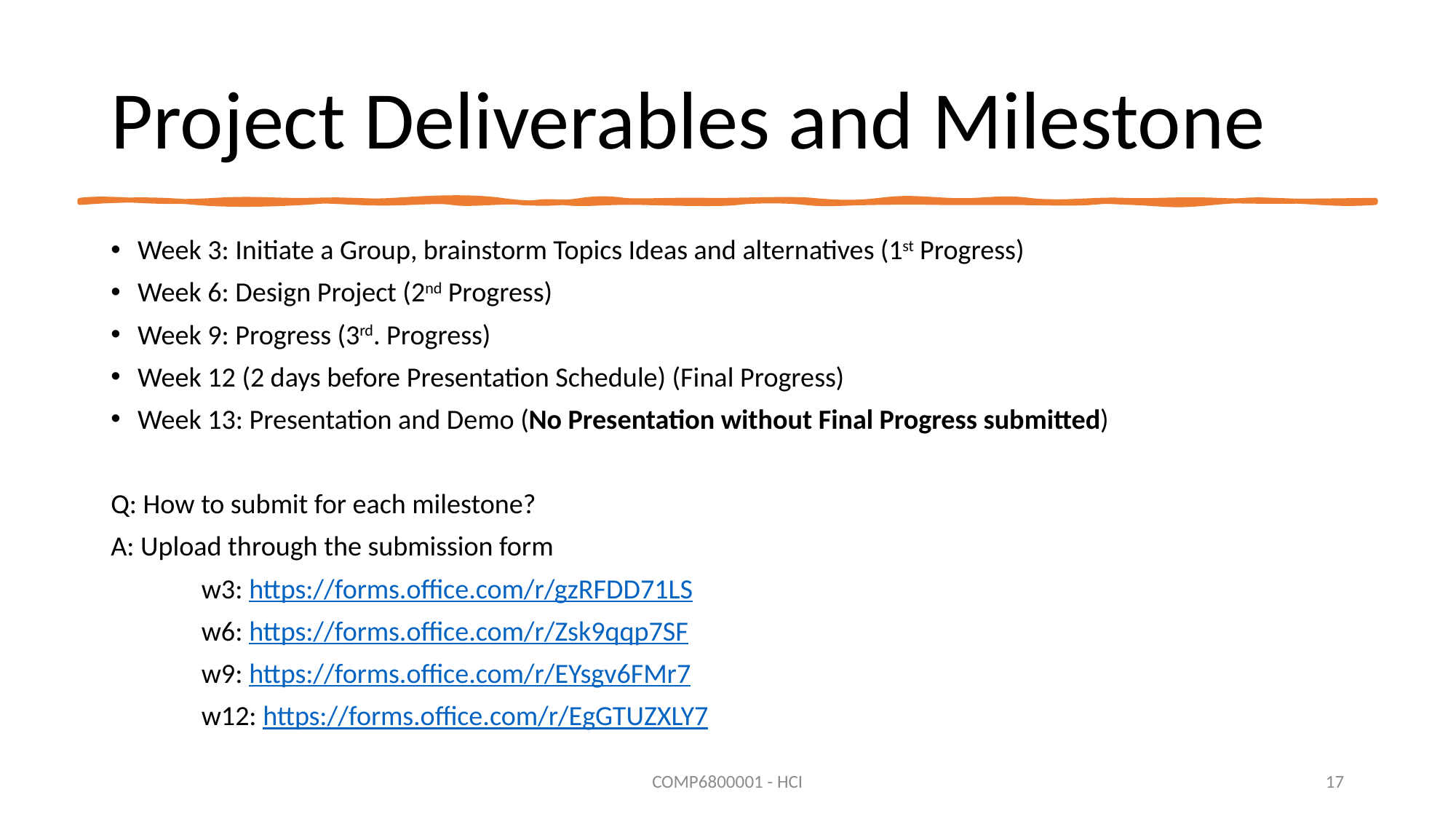

# Project Deliverables and Milestone

Week 3: Initiate a Group, brainstorm Topics Ideas and alternatives (1st Progress)
Week 6: Design Project (2nd Progress)
Week 9: Progress (3rd. Progress)
Week 12 (2 days before Presentation Schedule) (Final Progress)
Week 13: Presentation and Demo (No Presentation without Final Progress submitted)

Q: How to submit for each milestone?
A: Upload through the submission form
	w3: https://forms.office.com/r/gzRFDD71LS
	w6: https://forms.office.com/r/Zsk9qqp7SF
	w9: https://forms.office.com/r/EYsgv6FMr7
	w12: https://forms.office.com/r/EgGTUZXLY7

COMP6800001 - HCI
17